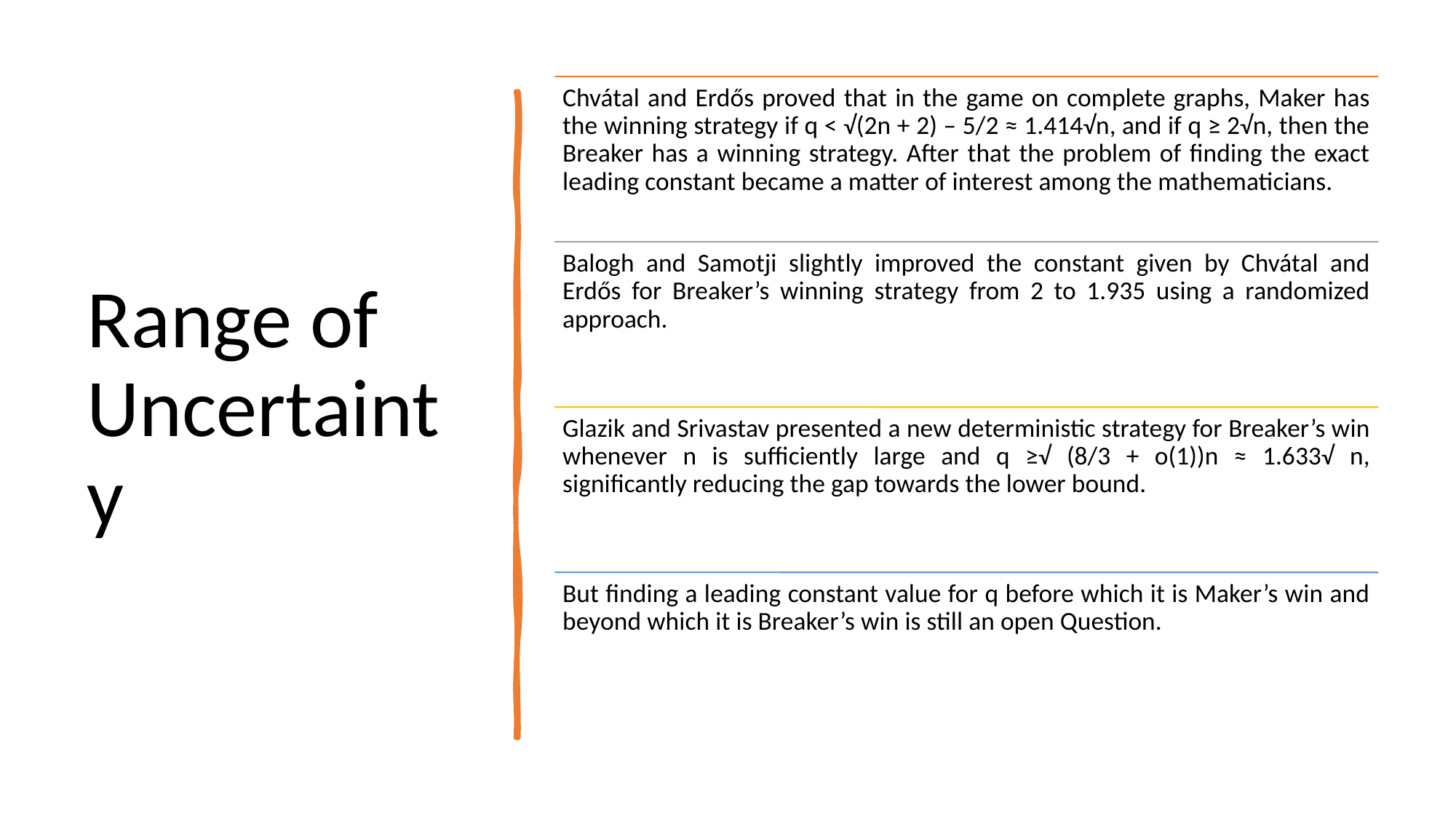

Chvátal and Erdős proved that in the game on complete graphs, Maker has the winning strategy if q < √(2n + 2) – 5/2 ≈ 1.414√n, and if q ≥ 2√n, then the Breaker has a winning strategy. After that the problem of finding the exact leading constant became a matter of interest among the mathematicians.
Balogh and Samotji slightly improved the constant given by Chvátal and Erdős for Breaker’s winning strategy from 2 to 1.935 using a randomized approach.
Glazik and Srivastav presented a new deterministic strategy for Breaker’s win whenever n is sufficiently large and q ≥√ (8/3 + o(1))n ≈ 1.633√ n, significantly reducing the gap towards the lower bound.
But finding a leading constant value for q before which it is Maker’s win and beyond which it is Breaker’s win is still an open Question.
# Range of Uncertainty